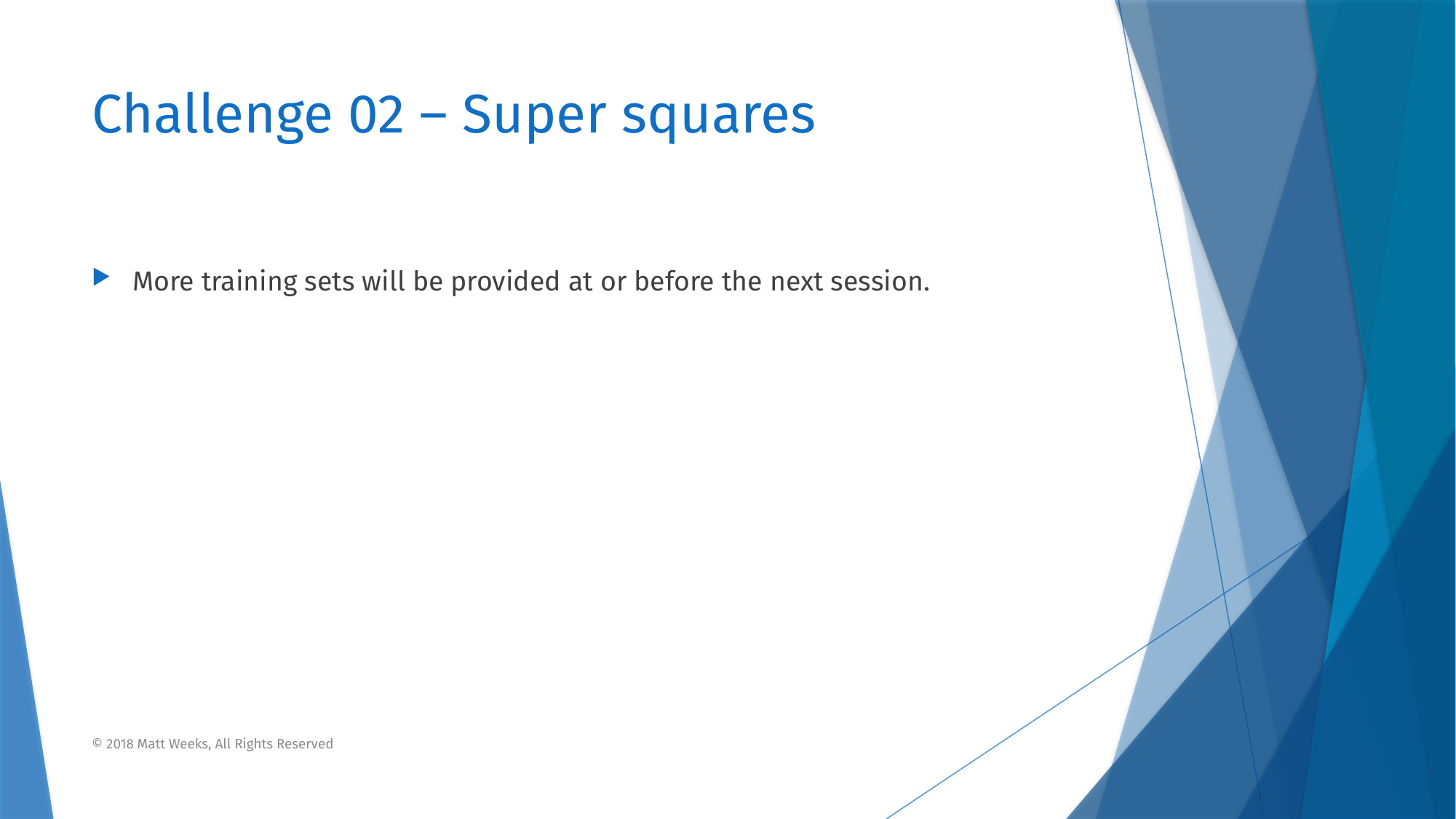

# Challenge 02 – Super squares
More training sets will be provided at or before the next session.
© 2018 Matt Weeks, All Rights Reserved